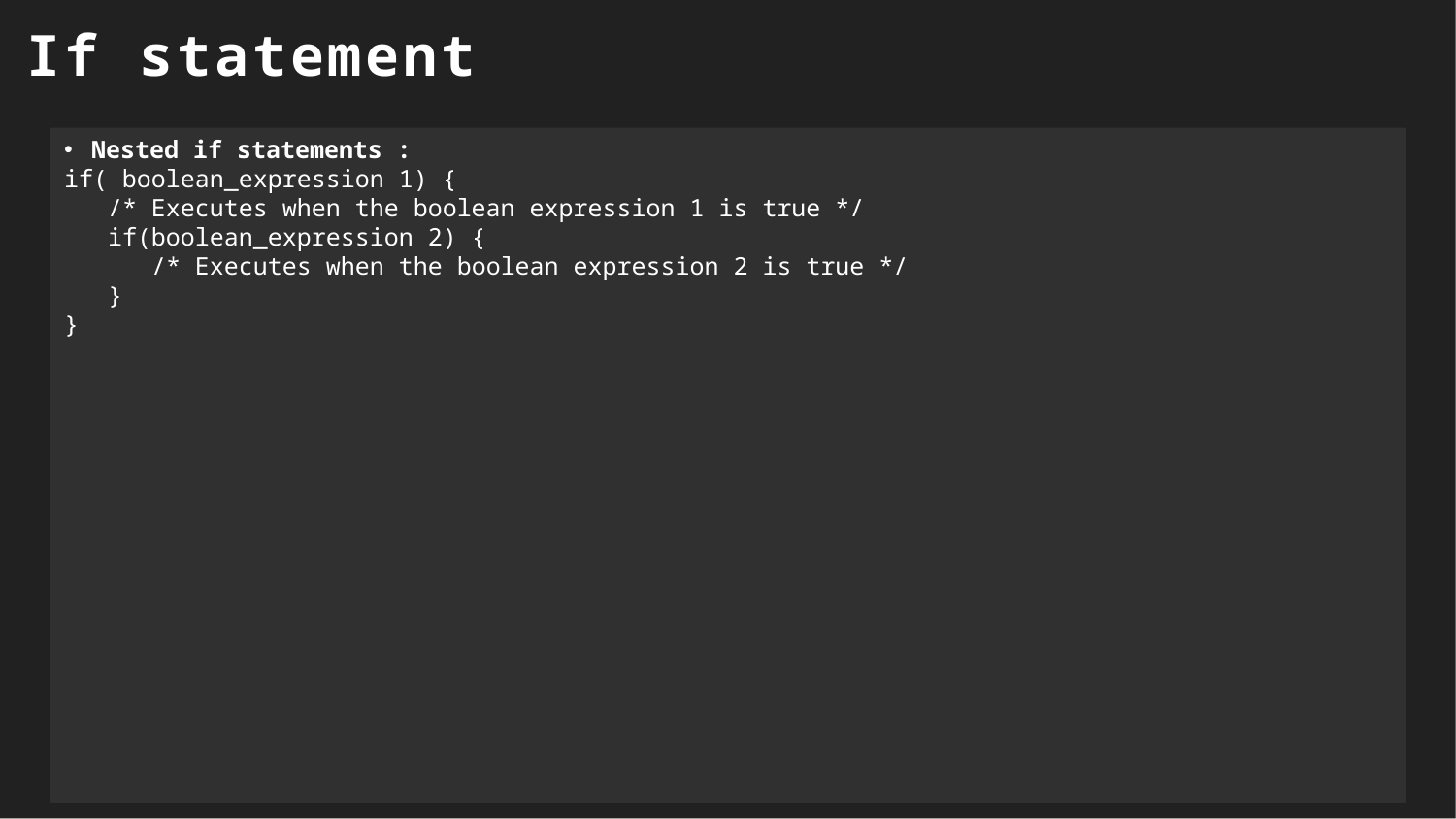

If statement
Nested if statements :
if( boolean_expression 1) {
   /* Executes when the boolean expression 1 is true */
   if(boolean_expression 2) {
      /* Executes when the boolean expression 2 is true */
   }
}